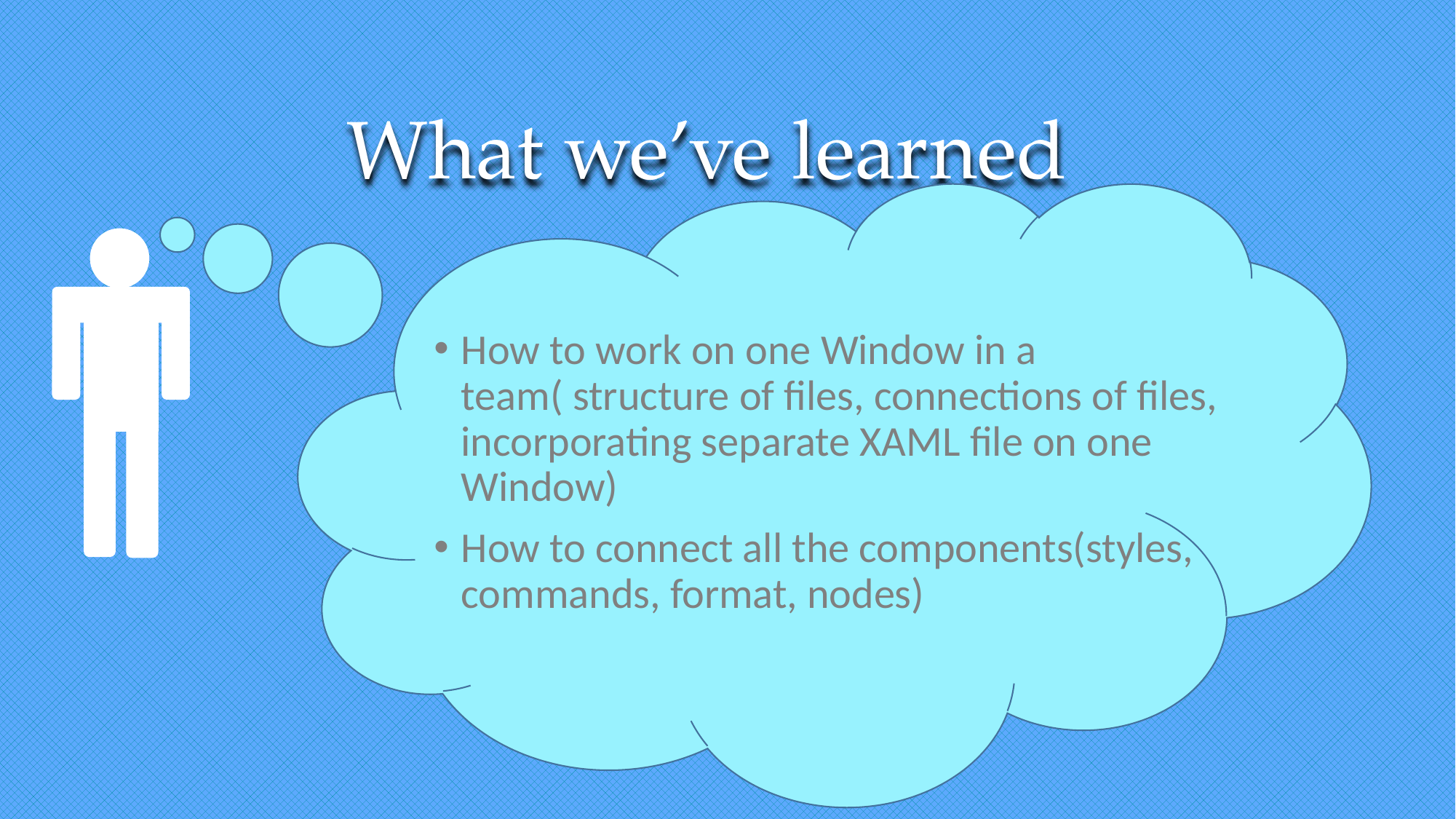

# What we’ve learned

How to work on one Window in a team( structure of files, connections of files, incorporating separate XAML file on one Window)
How to connect all the components(styles, commands, format, nodes)